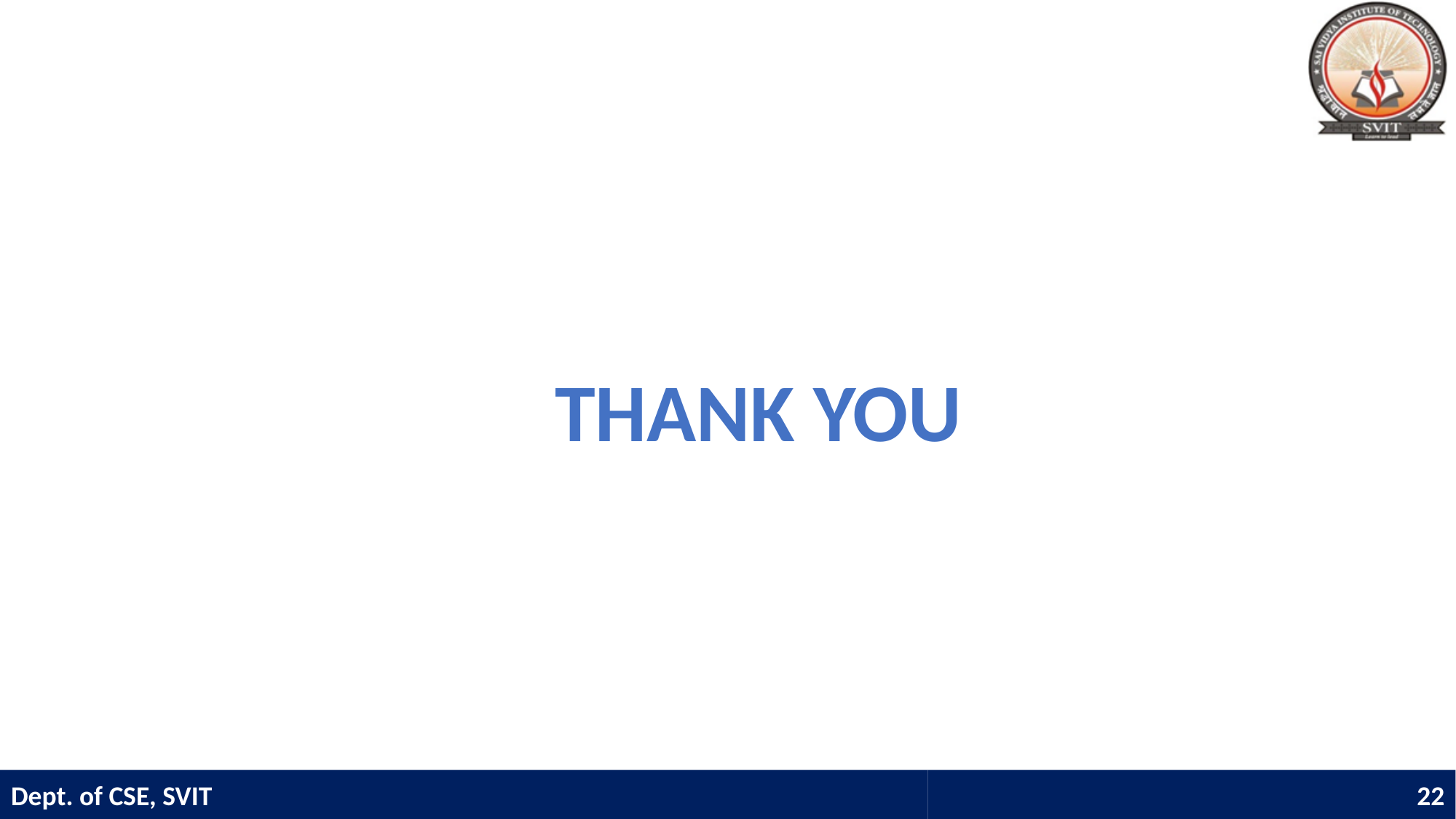

Thank you
Dept. of CSE, SVIT
22